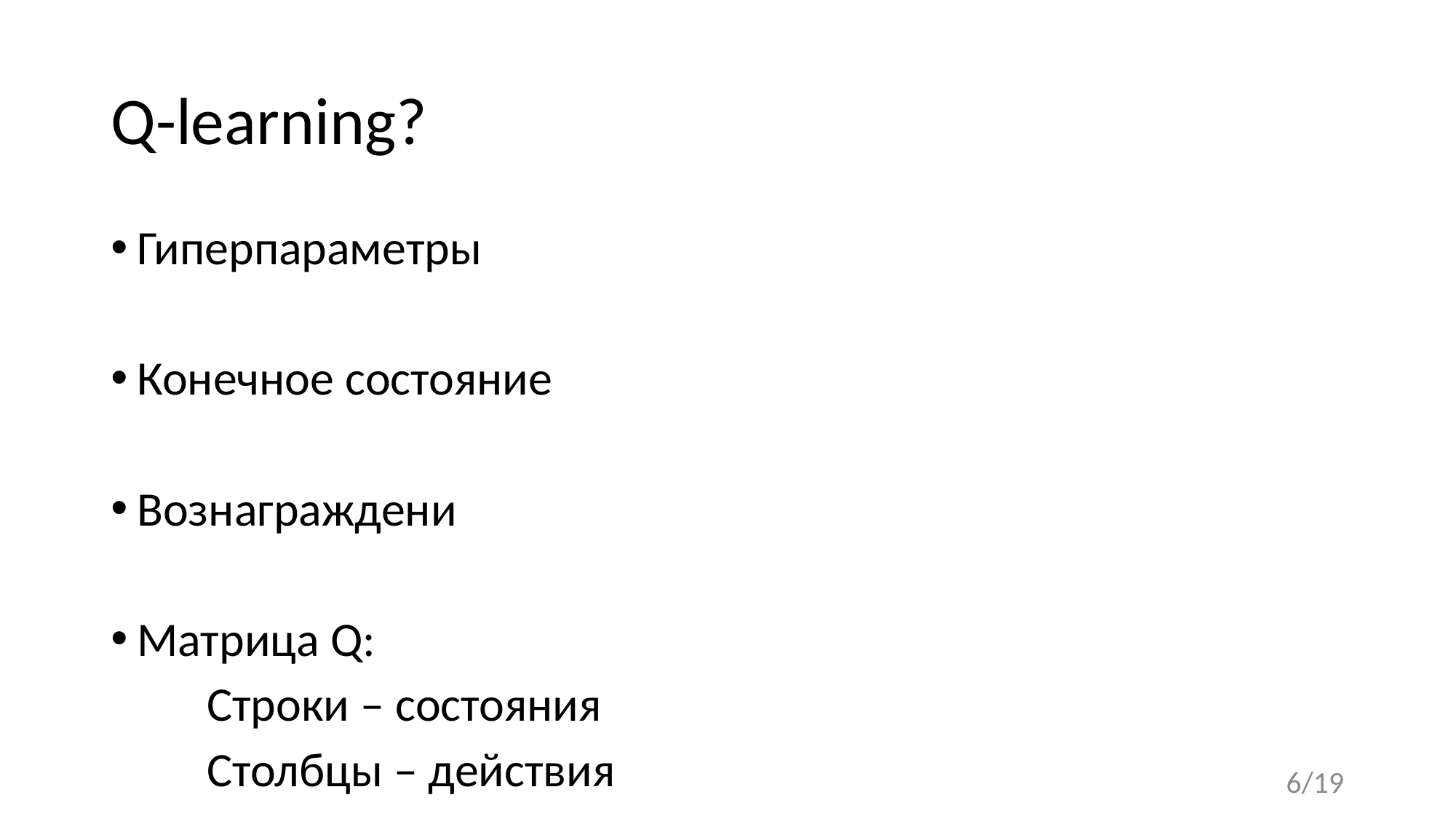

# Q-learning?
Гиперпараметры

Конечное состояние

Вознаграждени

Матрица Q:
	Строки – состояния
	Столбцы – действия

6/19